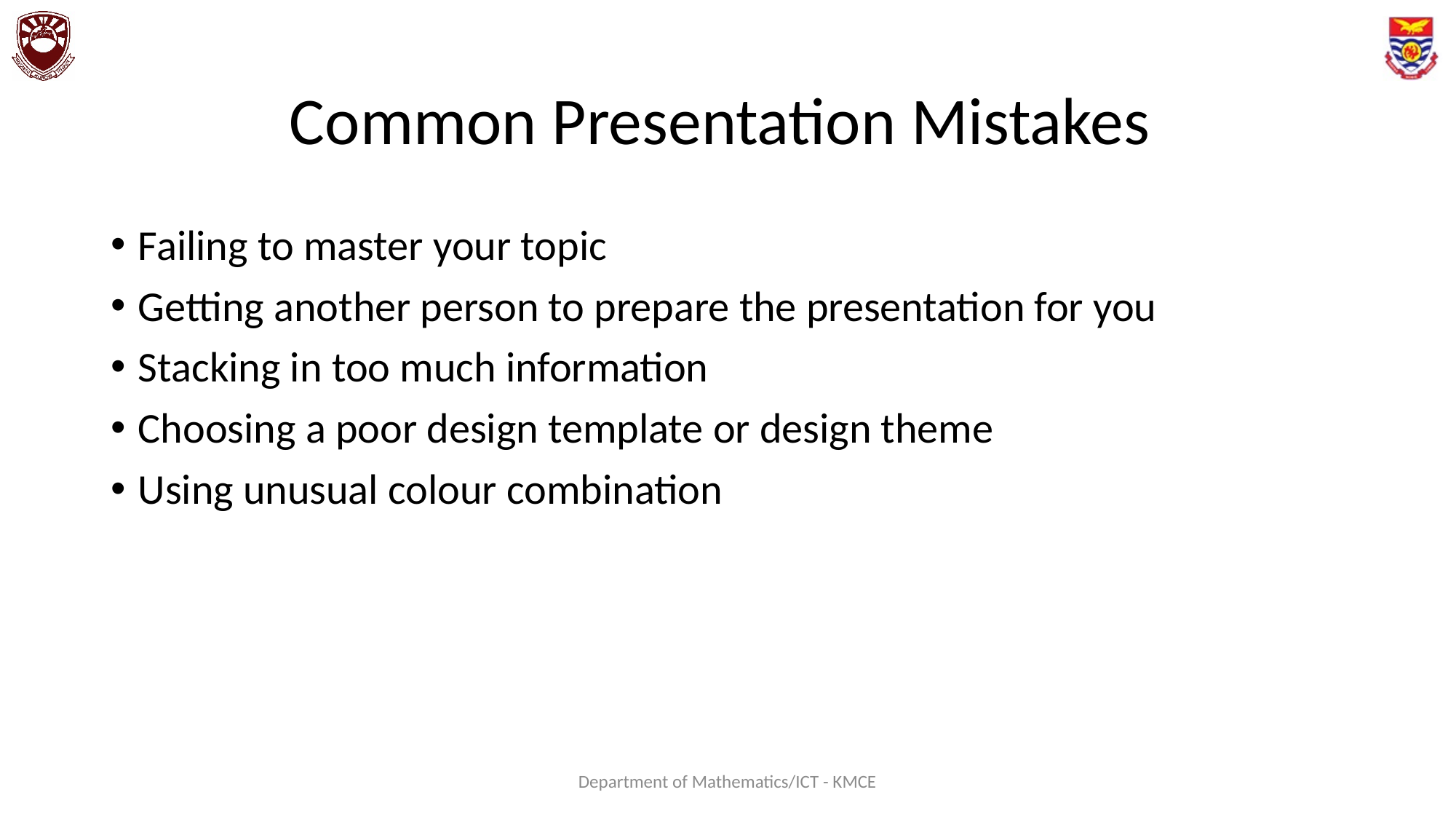

# Common Presentation Mistakes
Failing to master your topic
Getting another person to prepare the presentation for you
Stacking in too much information
Choosing a poor design template or design theme
Using unusual colour combination

Department of Mathematics/ICT - KMCE
158